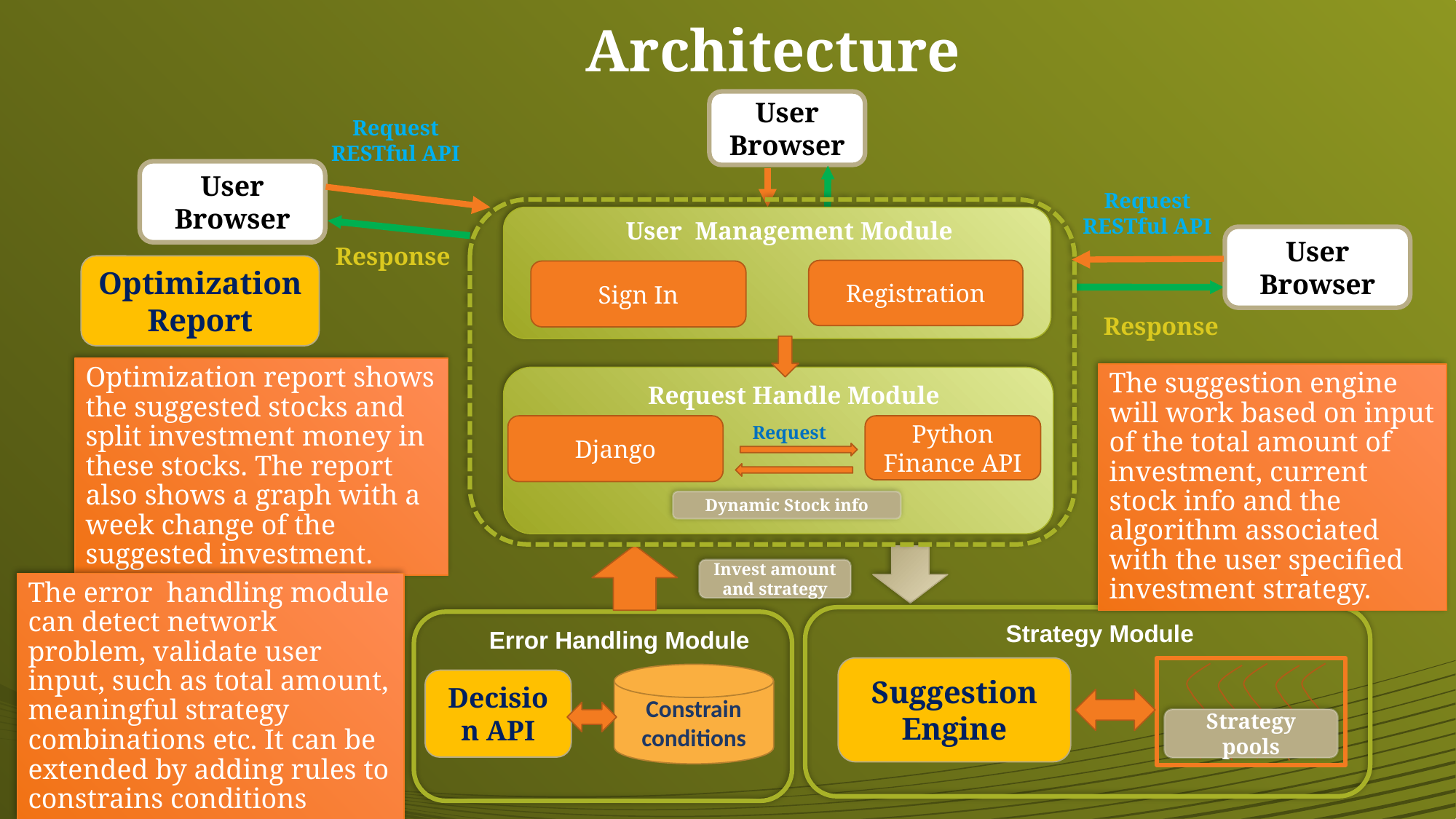

# Architecture
User Browser
Request RESTful API
User Browser
Request RESTful API

User  Management Module

User Browser
Response
Optimization Report
Registration
Sign In
Response

Optimization report shows the suggested stocks and split investment money in these stocks. The report also shows a graph with a week change of the suggested investment.
The suggestion engine will work based on input of the total amount of investment, current stock info and the algorithm associated with the user specified investment strategy.
Request Handle Module

Request
Django
Python Finance API

Dynamic Stock info

Invest amount and strategy
The error  handling module can detect network problem, validate user input, such as total amount, meaningful strategy combinations etc. It can be extended by adding rules to constrains conditions

Strategy Module
Error Handling Module
Suggestion Engine

Constrain conditions
Decision API

Strategy pools